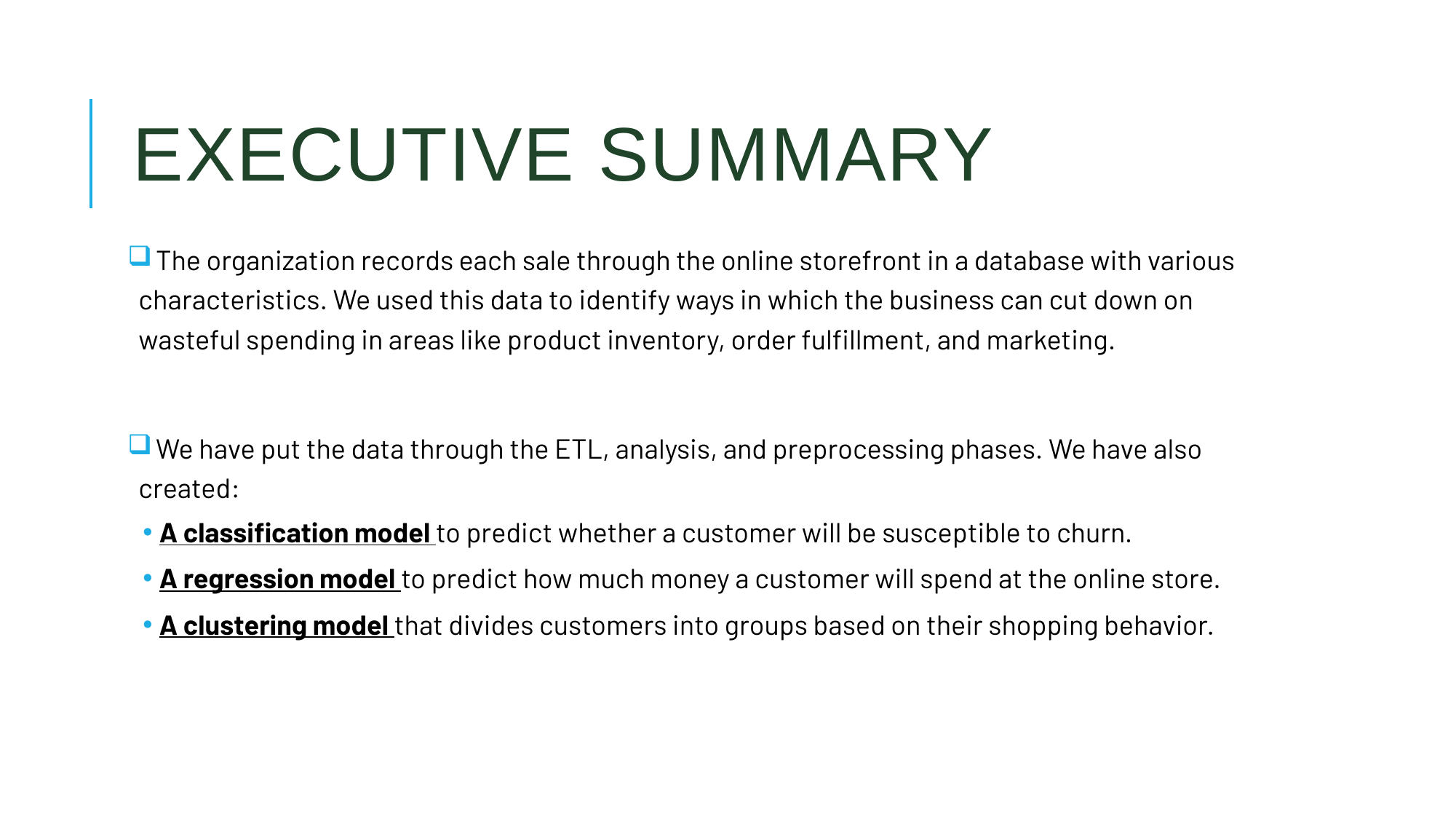

# Executive Summary
  The organization records each sale through the online storefront in a database with various characteristics. We used this data to identify ways in which the business can cut down on wasteful spending in areas like product inventory, order fulfillment, and marketing.

  We have put the data through the ETL, analysis, and preprocessing phases. We have also created:
A classification model to predict whether a customer will be susceptible to churn.
A regression model to predict how much money a customer will spend at the online store.
A clustering model that divides customers into groups based on their shopping behavior.